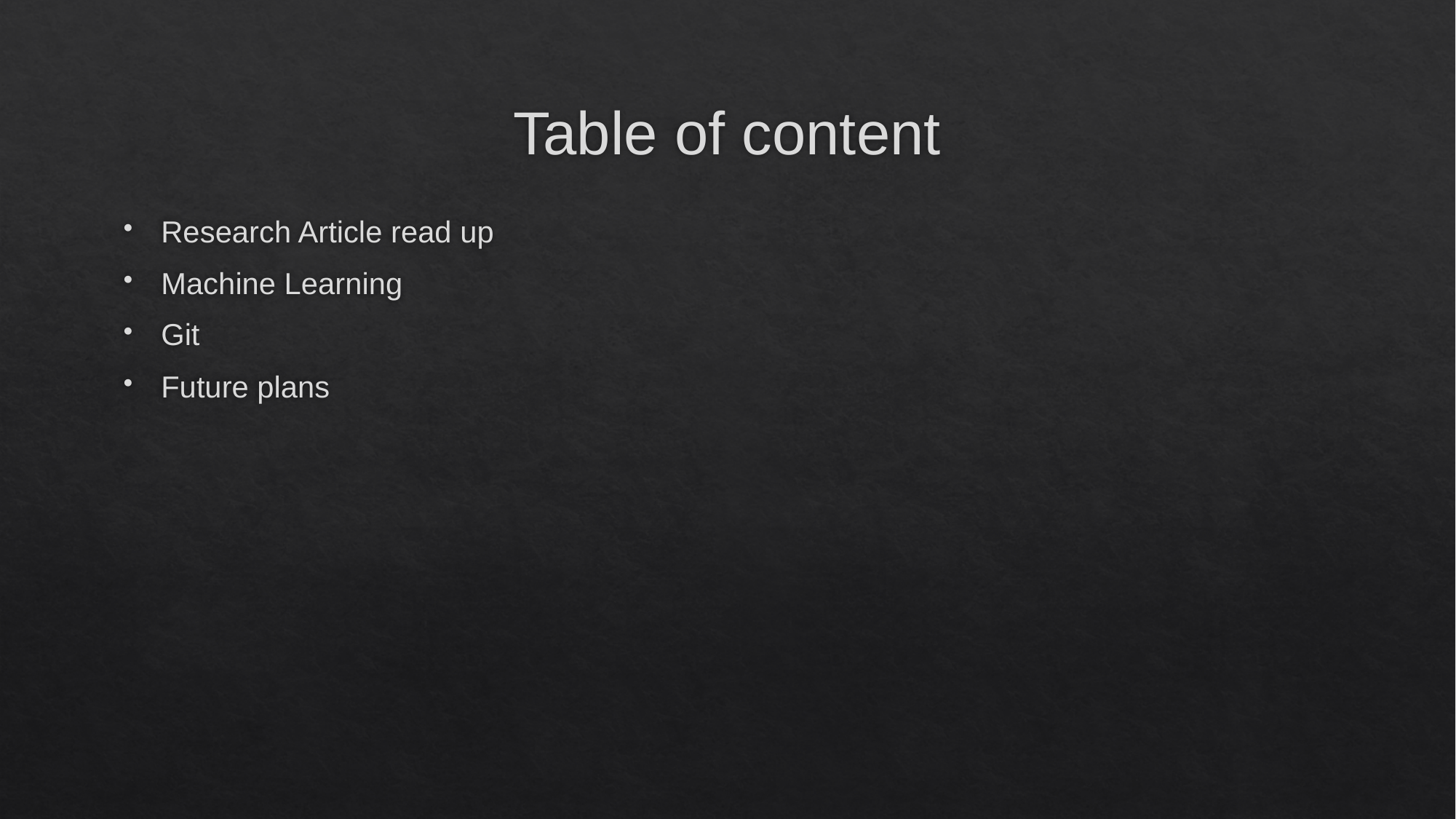

# Table of content
Research Article read up
Machine Learning
Git
Future plans